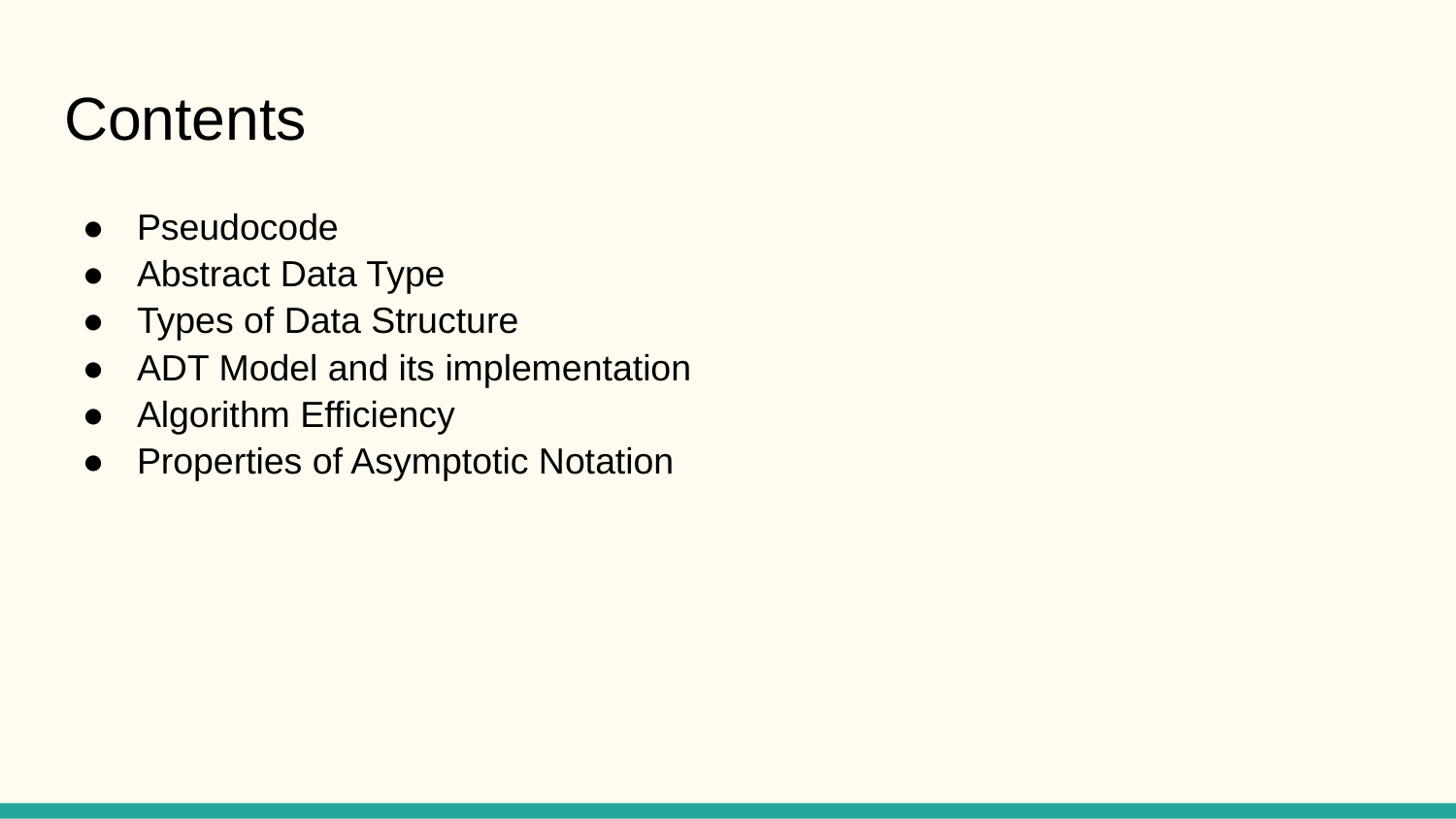

# Contents
Pseudocode
Abstract Data Type
Types of Data Structure
ADT Model and its implementation
Algorithm Efficiency
Properties of Asymptotic Notation